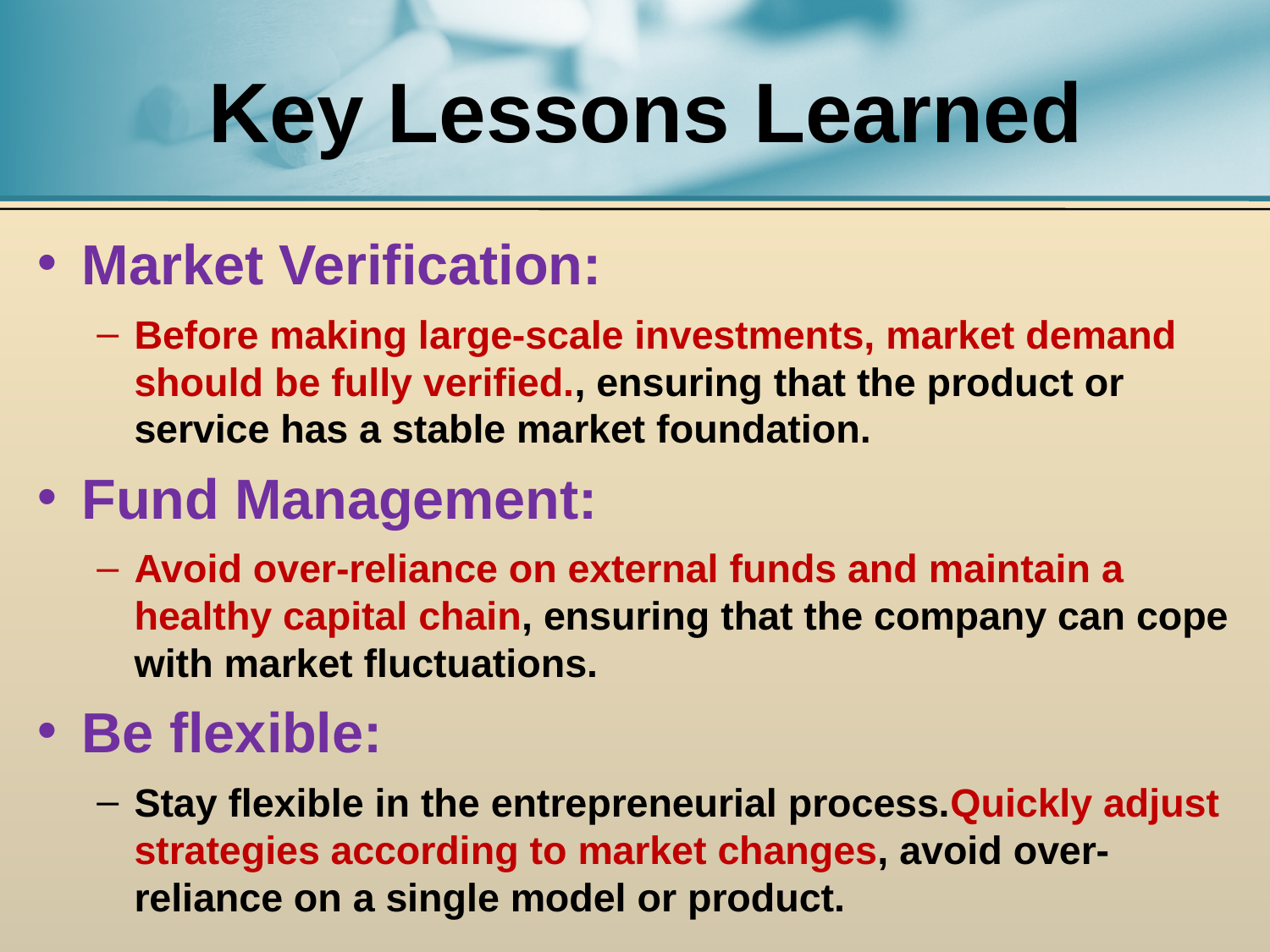

# Key Lessons Learned
Market Verification:
Before making large-scale investments, market demand should be fully verified., ensuring that the product or service has a stable market foundation.
Fund Management:
Avoid over-reliance on external funds and maintain a healthy capital chain, ensuring that the company can cope with market fluctuations.
Be flexible:
Stay flexible in the entrepreneurial process.Quickly adjust strategies according to market changes, avoid over-reliance on a single model or product.